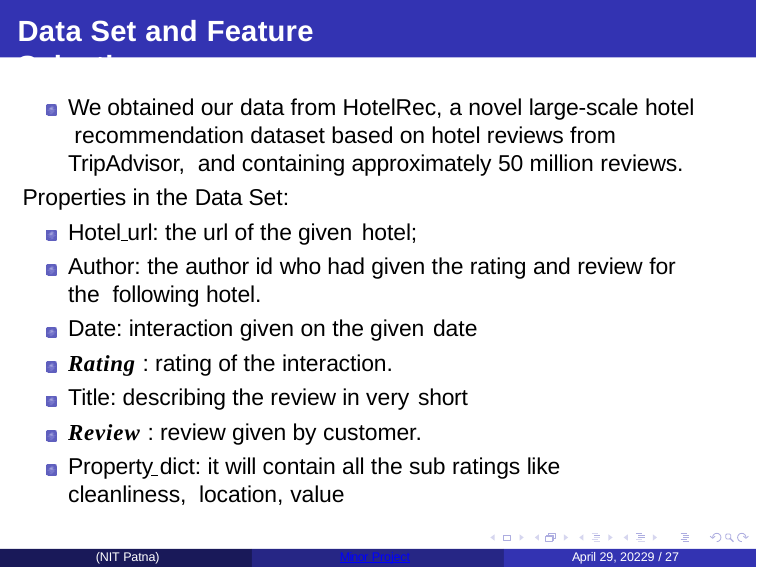

# Data Set and Feature Selection
We obtained our data from HotelRec, a novel large-scale hotel  recommendation dataset based on hotel reviews from TripAdvisor,  and containing approximately 50 million reviews.
Properties in the Data Set:
Hotel url: the url of the given hotel;
Author: the author id who had given the rating and review for the  following hotel.
Date: interaction given on the given date
Rating : rating of the interaction.
Title: describing the review in very short
Review : review given by customer.
Property dict: it will contain all the sub ratings like cleanliness,  location, value

(NIT Patna)
Minor Project
April 29, 20229 / 27